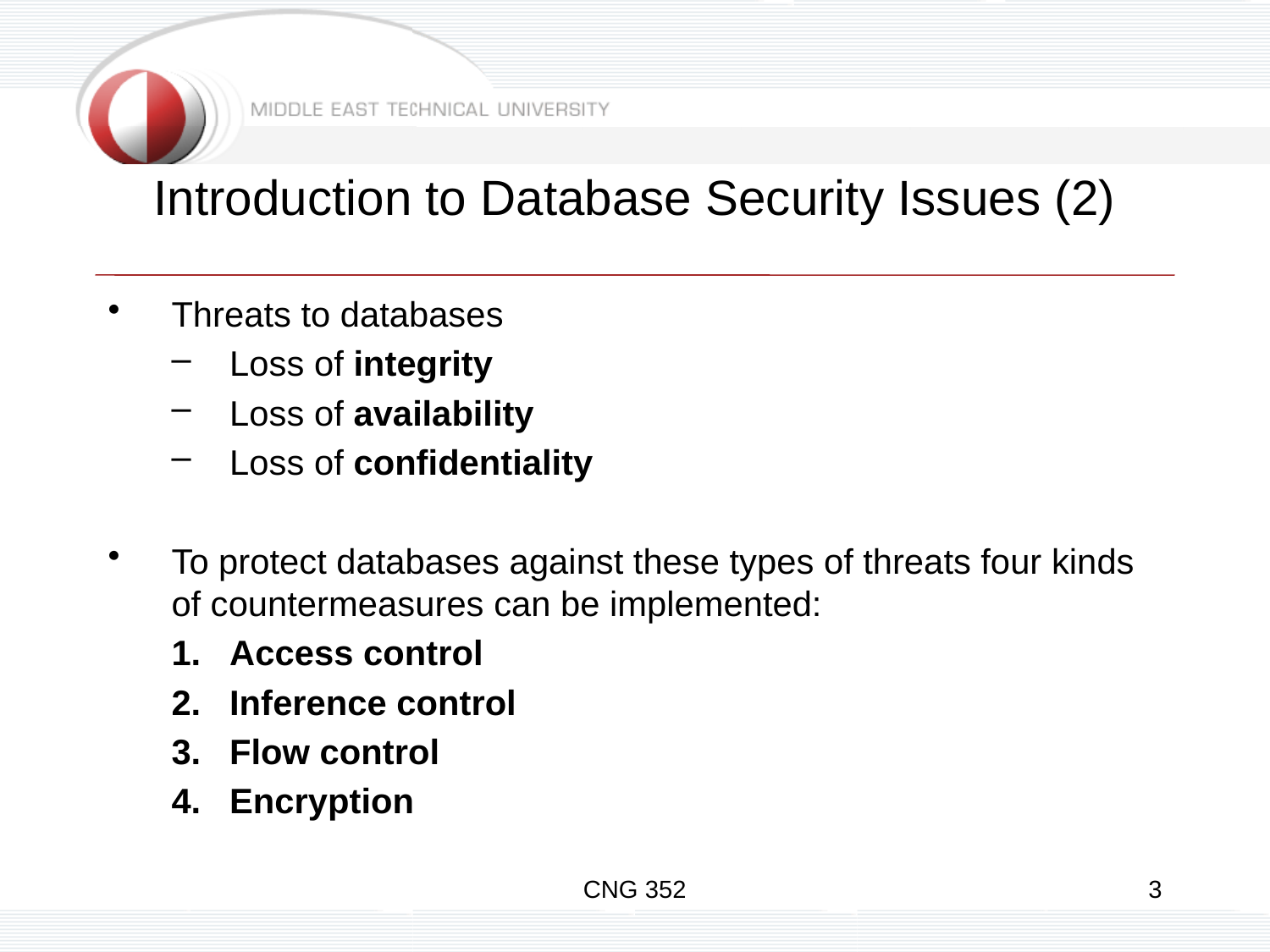

# Introduction to Database Security Issues (2)
Threats to databases
Loss of integrity
Loss of availability
Loss of confidentiality

To protect databases against these types of threats four kinds of countermeasures can be implemented:
Access control
Inference control
Flow control
Encryption
CNG 352
3